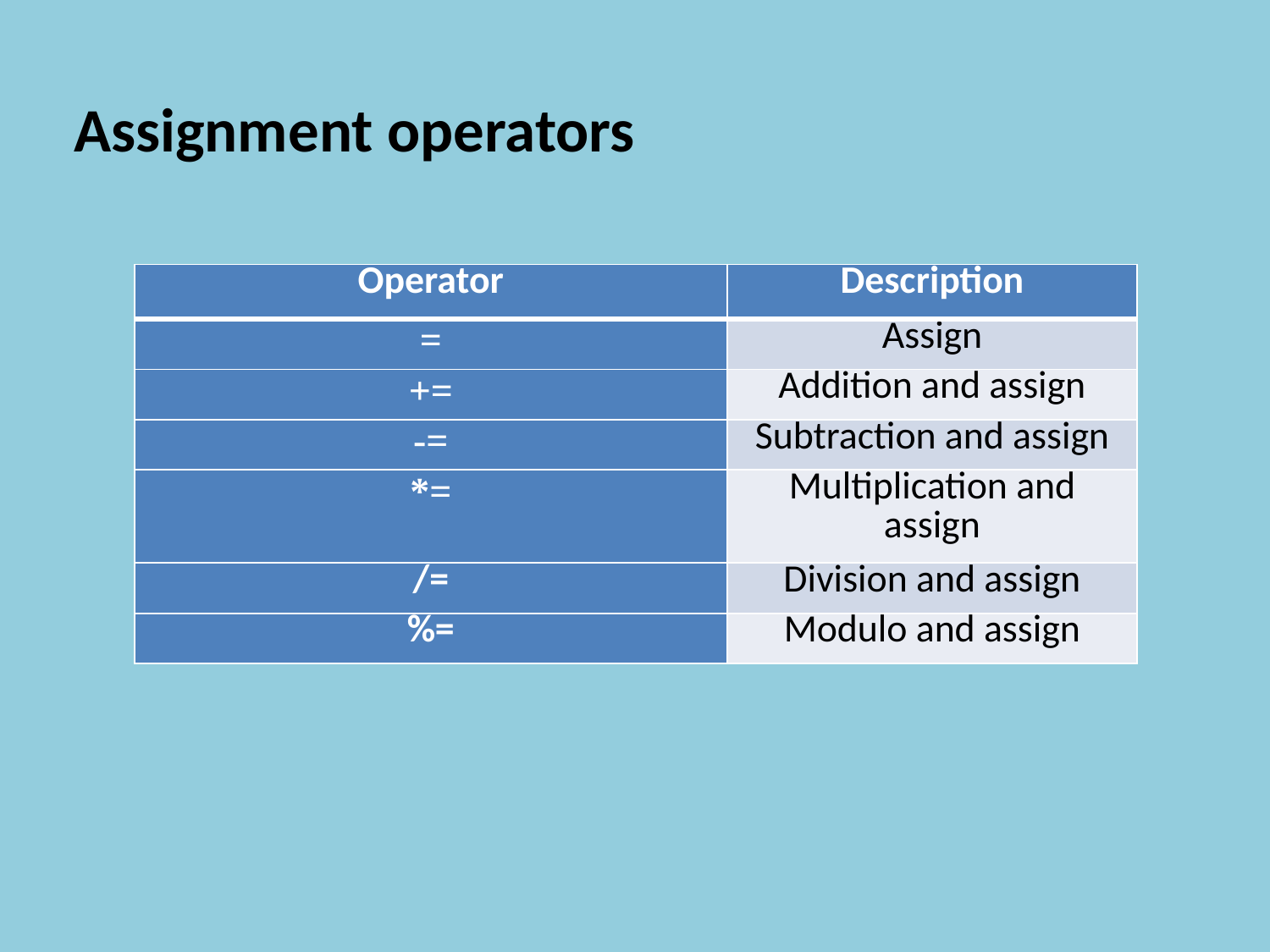

Assignment operators
| Operator | Description |
| --- | --- |
| = | Assign |
| += | Addition and assign |
| -= | Subtraction and assign |
| \*= | Multiplication and assign |
| /= | Division and assign |
| %= | Modulo and assign |